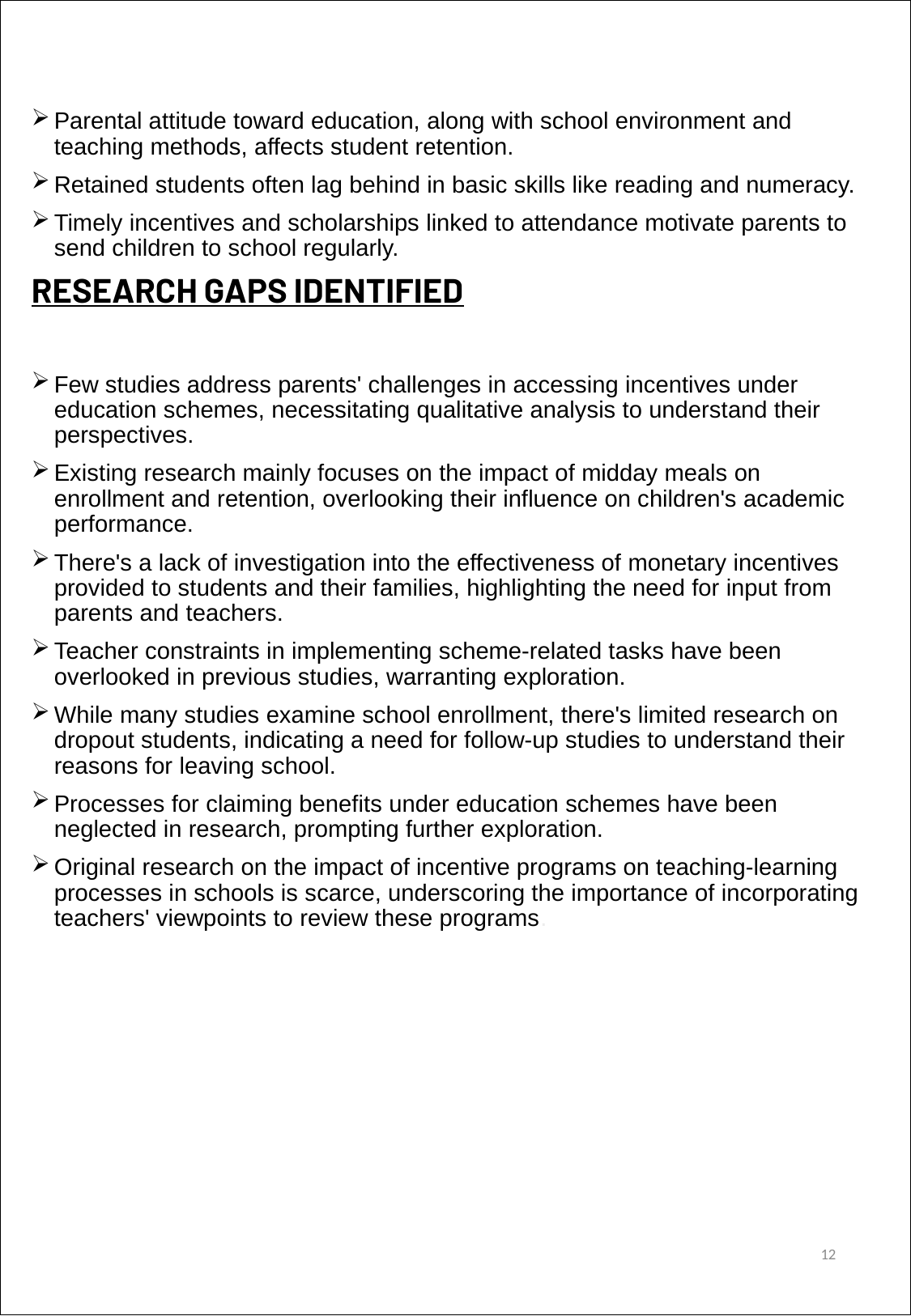

Parental attitude toward education, along with school environment and teaching methods, affects student retention.
Retained students often lag behind in basic skills like reading and numeracy.
Timely incentives and scholarships linked to attendance motivate parents to send children to school regularly.
RESEARCH GAPS IDENTIFIED

Few studies address parents' challenges in accessing incentives under education schemes, necessitating qualitative analysis to understand their perspectives.
Existing research mainly focuses on the impact of midday meals on enrollment and retention, overlooking their influence on children's academic performance.
There's a lack of investigation into the effectiveness of monetary incentives provided to students and their families, highlighting the need for input from parents and teachers.
Teacher constraints in implementing scheme-related tasks have been overlooked in previous studies, warranting exploration.
While many studies examine school enrollment, there's limited research on dropout students, indicating a need for follow-up studies to understand their reasons for leaving school.
Processes for claiming benefits under education schemes have been neglected in research, prompting further exploration.
Original research on the impact of incentive programs on teaching-learning processes in schools is scarce, underscoring the importance of incorporating teachers' viewpoints to review these programs.

12